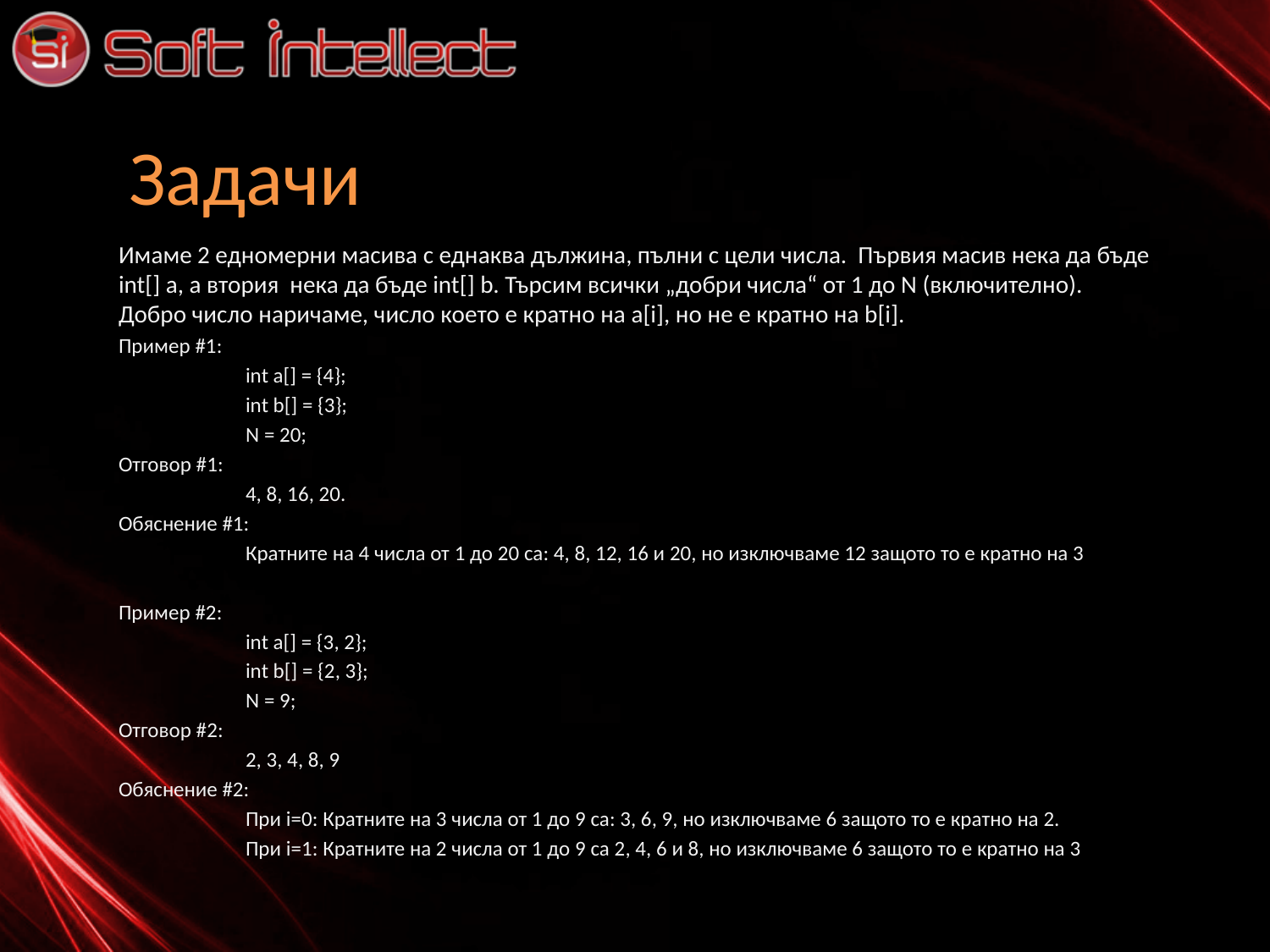

# Задачи
Имаме 2 едномерни масива с еднаква дължина, пълни с цели числа.  Първия масив нека да бъде int[] a, а втория  нека да бъде int[] b. Търсим всички „добри числа“ от 1 до N (включително). Добро число наричаме, число което е кратно на a[i], но не е кратно на b[i].
Пример #1:
	int a[] = {4};
	int b[] = {3};
	N = 20;
Отговор #1:
	4, 8, 16, 20.
Обяснение #1:
	Кратните на 4 числа от 1 до 20 са: 4, 8, 12, 16 и 20, но изключваме 12 защото то е кратно на 3

Пример #2:
	int a[] = {3, 2};
	int b[] = {2, 3};
	N = 9;
Отговор #2:
	2, 3, 4, 8, 9
Обяснение #2:
	При i=0: Кратните на 3 числа от 1 до 9 са: 3, 6, 9, но изключваме 6 защото то е кратно на 2.
	При i=1: Кратните на 2 числа от 1 до 9 са 2, 4, 6 и 8, но изключваме 6 защото то е кратно на 3